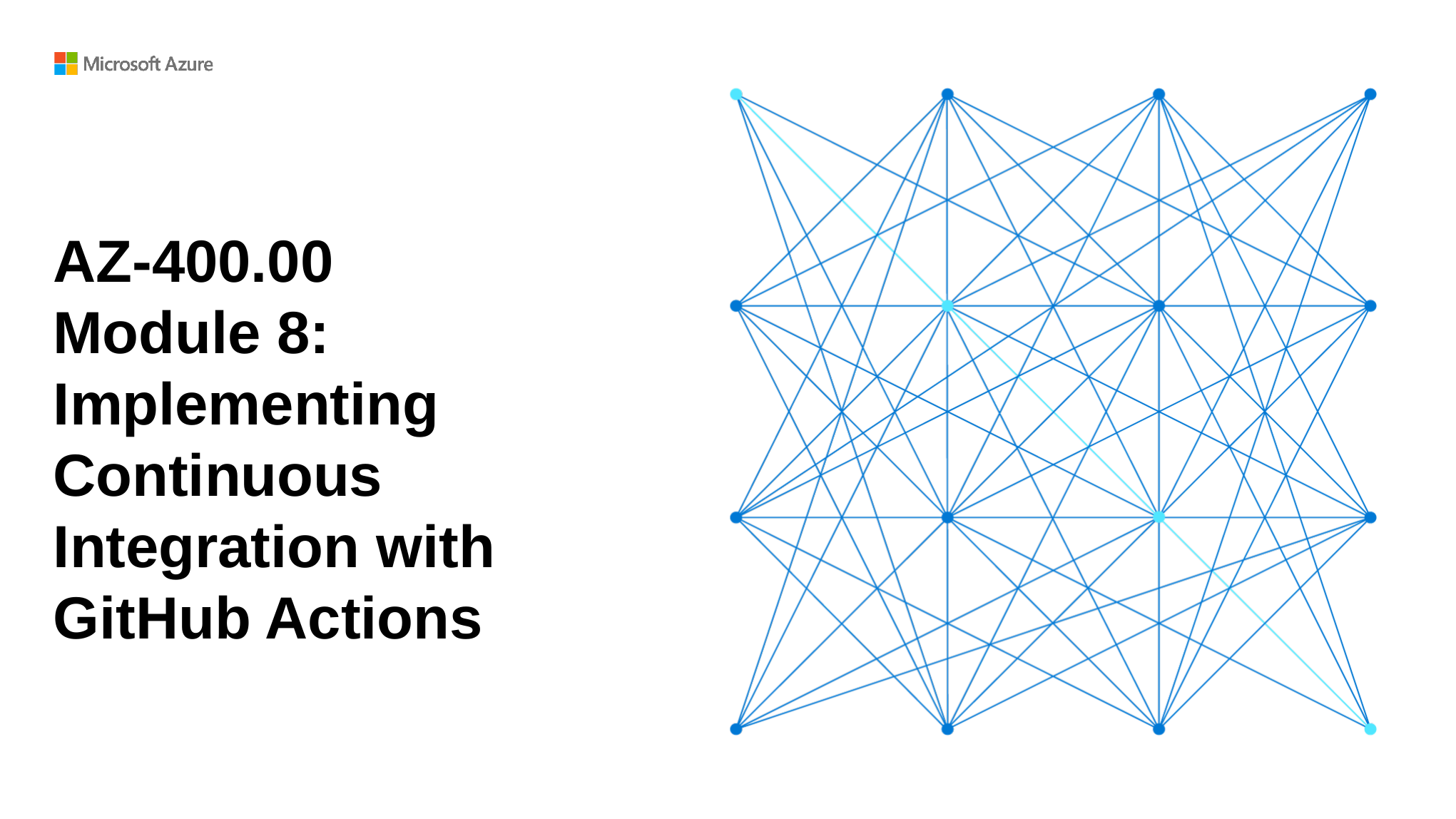

# AZ-400.00 Module 8: Implementing Continuous Integration with GitHub Actions